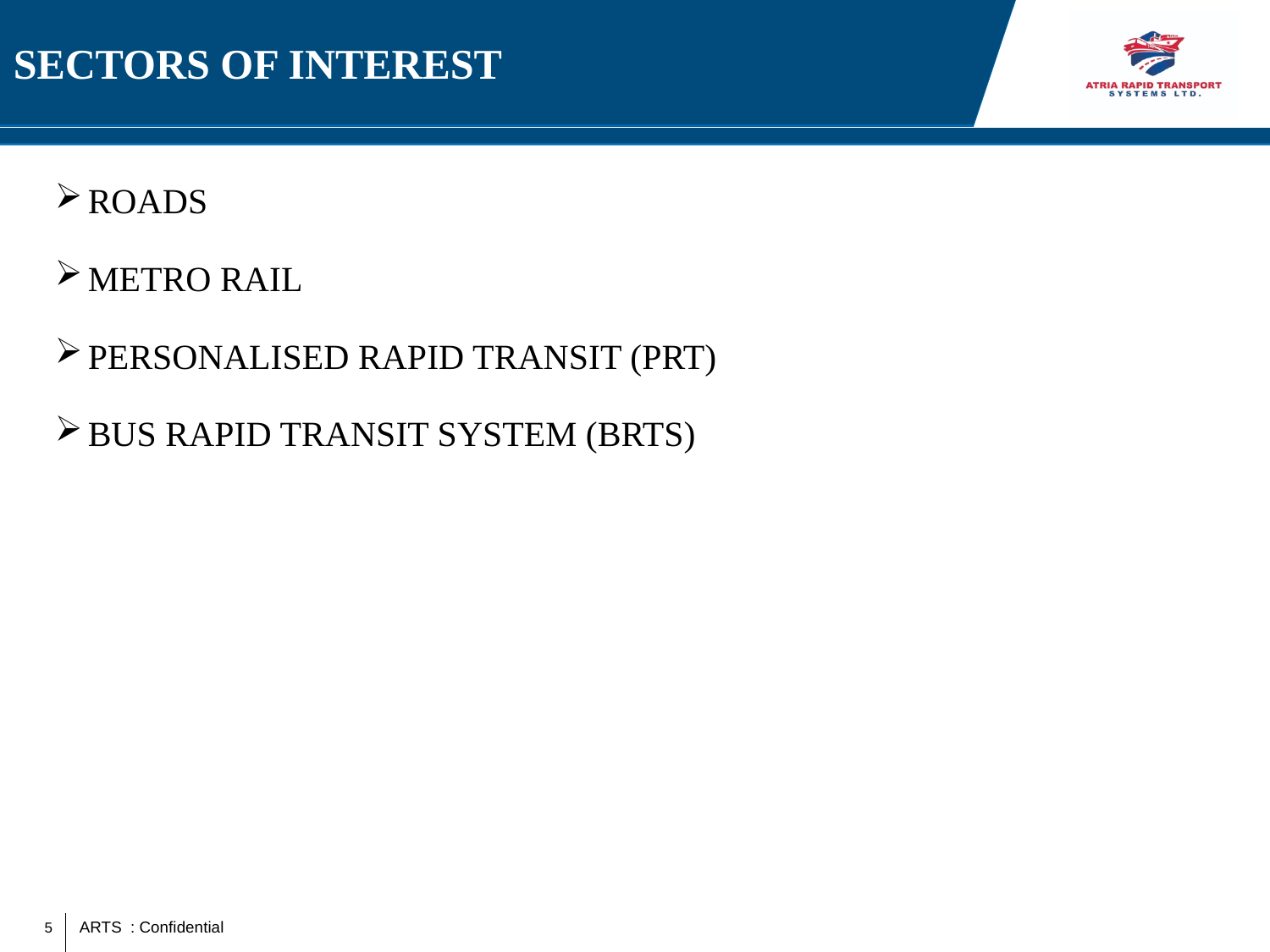

# SECTORS OF INTEREST
ROADS
METRO RAIL
PERSONALISED RAPID TRANSIT (PRT)
BUS RAPID TRANSIT SYSTEM (BRTS)